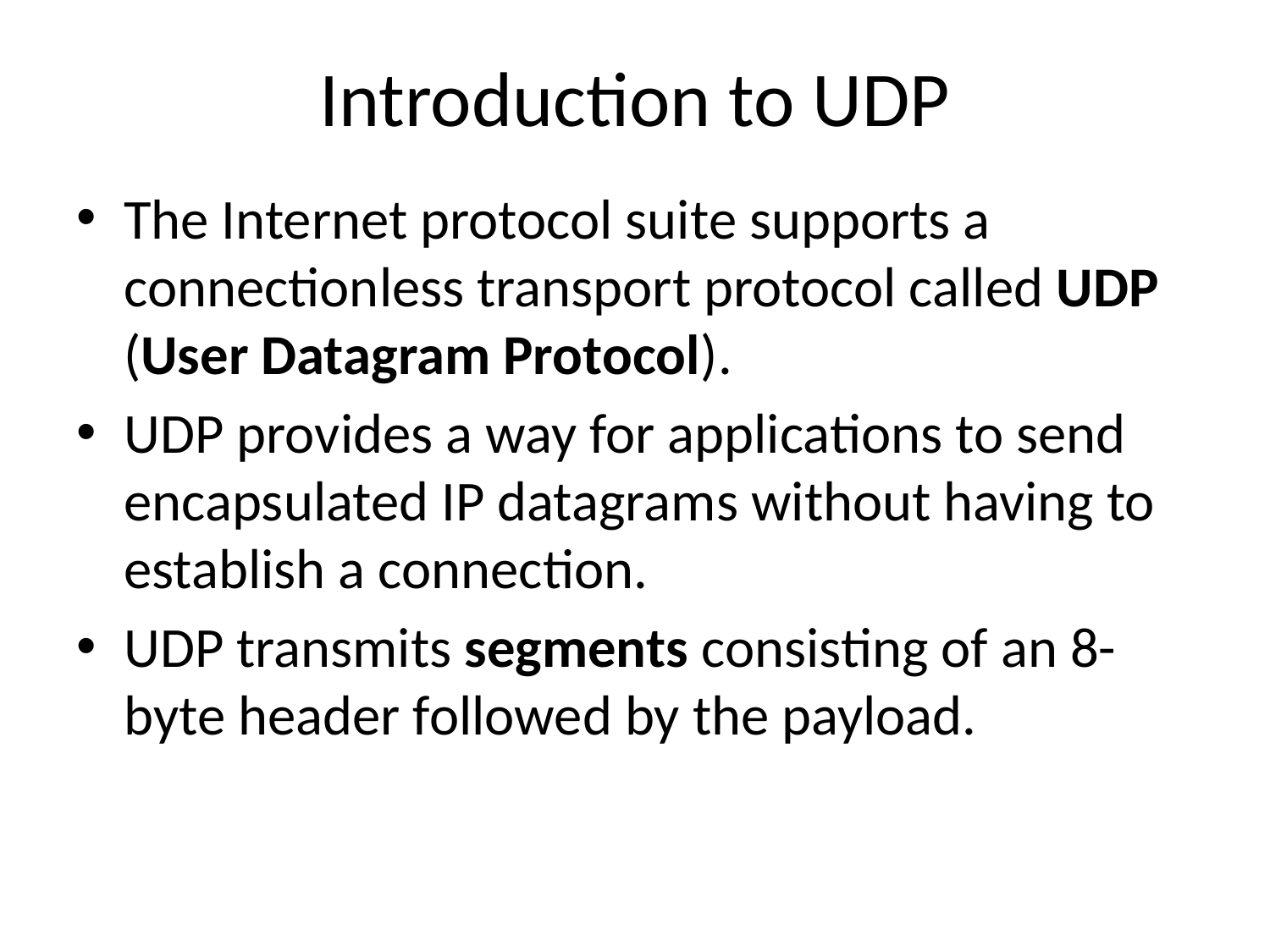

# Introduction to UDP
The Internet protocol suite supports a connectionless transport protocol called UDP (User Datagram Protocol).
UDP provides a way for applications to send encapsulated IP datagrams without having to establish a connection.
UDP transmits segments consisting of an 8-byte header followed by the payload.